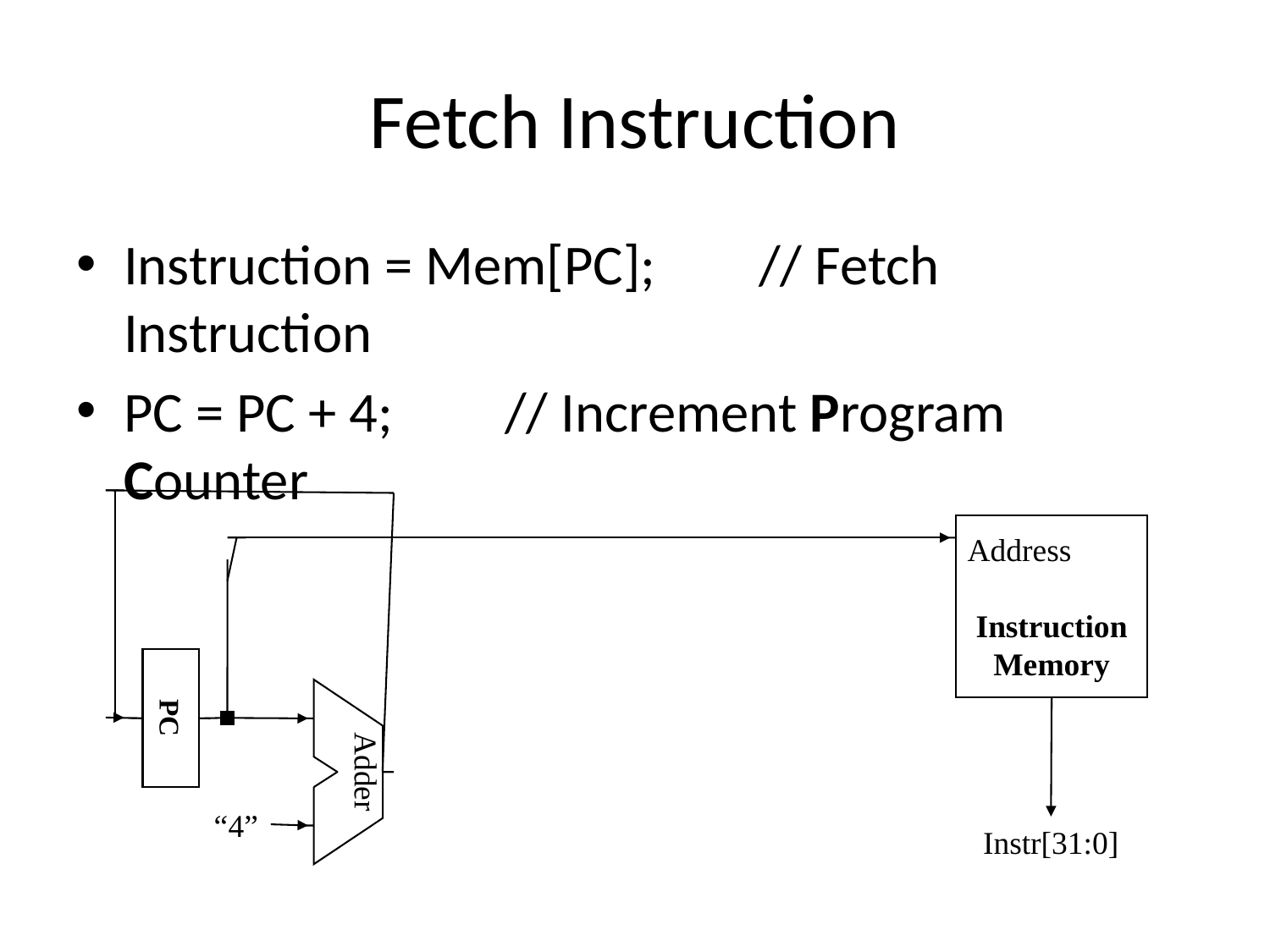

# Fetch Instruction
Instruction = Mem[PC];	// Fetch Instruction
PC = PC + 4;	// Increment Program Counter

Address

Instruction
Memory

PC

Adder

“4”
Instr[31:0]